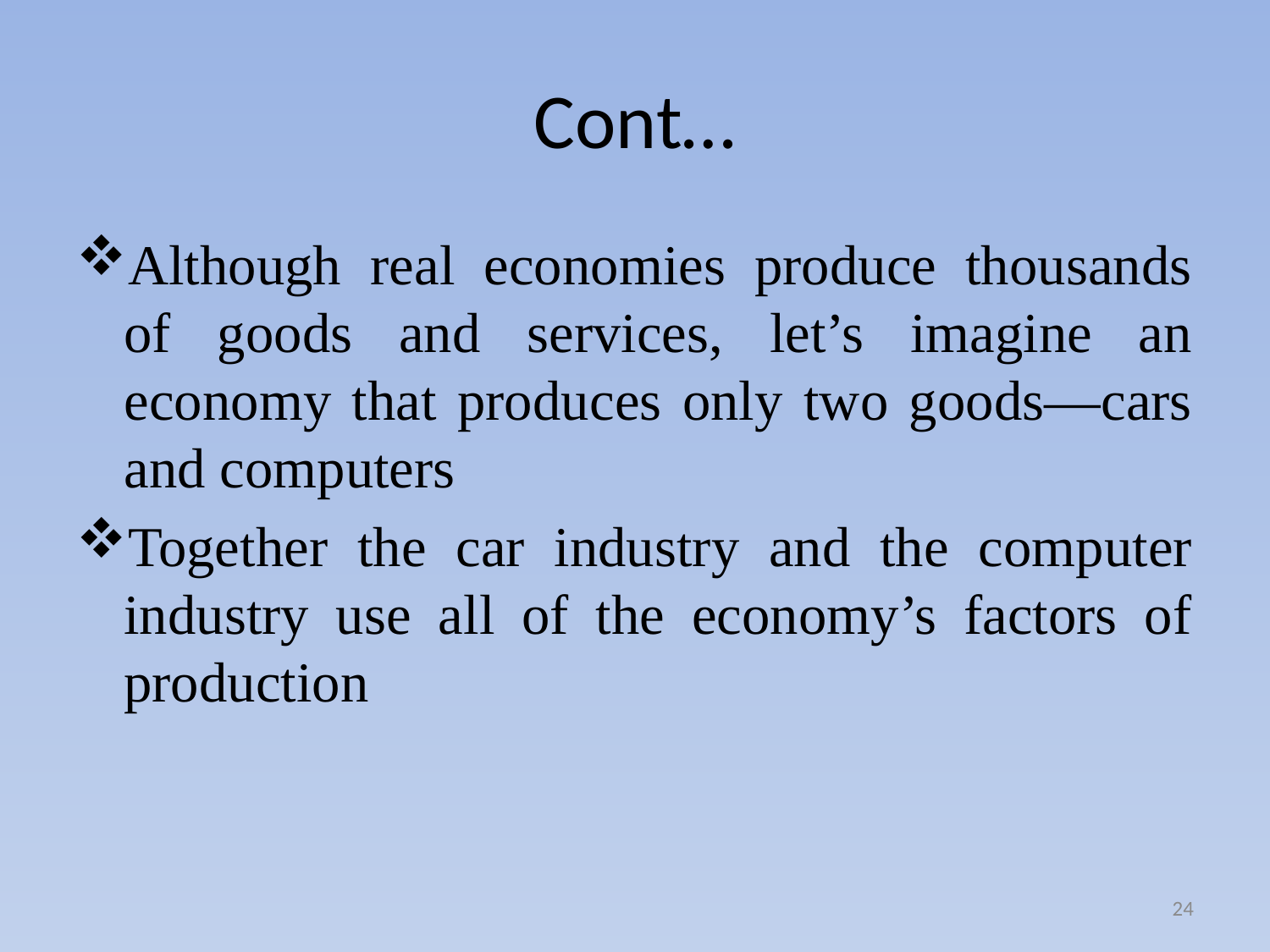

# Cont…
Although real economies produce thousands of goods and services, let’s imagine an economy that produces only two goods—cars and computers
Together the car industry and the computer industry use all of the economy’s factors of production

24